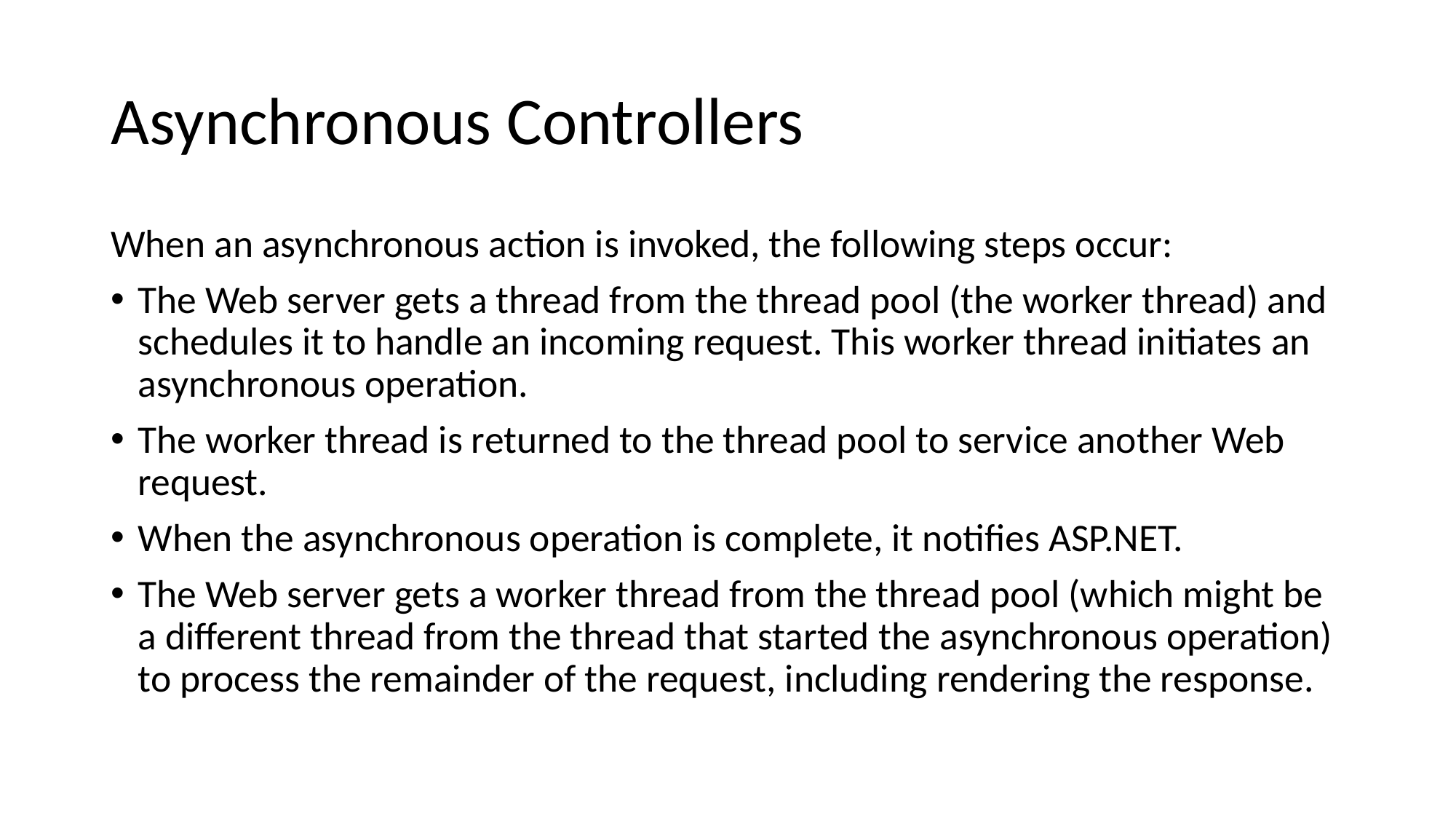

# Asynchronous Controllers
When an asynchronous action is invoked, the following steps occur:
The Web server gets a thread from the thread pool (the worker thread) and schedules it to handle an incoming request. This worker thread initiates an asynchronous operation.
The worker thread is returned to the thread pool to service another Web request.
When the asynchronous operation is complete, it notifies ASP.NET.
The Web server gets a worker thread from the thread pool (which might be a different thread from the thread that started the asynchronous operation) to process the remainder of the request, including rendering the response.